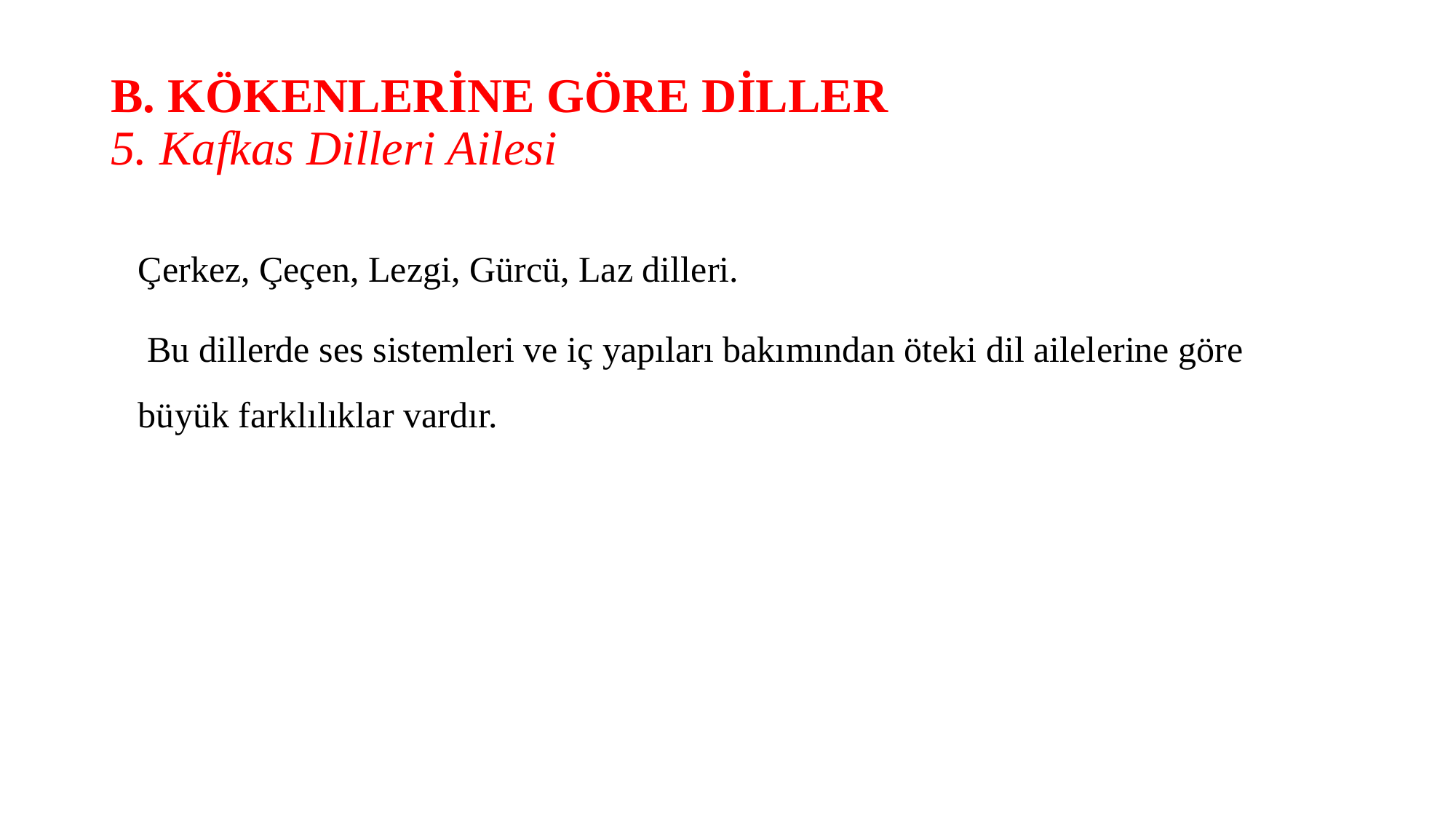

# B. KÖKENLERİNE GÖRE DİLLER 5. Kafkas Dilleri Ailesi
	Çerkez, Çeçen, Lezgi, Gürcü, Laz dilleri.
    Bu dillerde ses sistemleri ve iç yapıları bakımından öteki dil ailelerine göre büyük farklılıklar vardır.